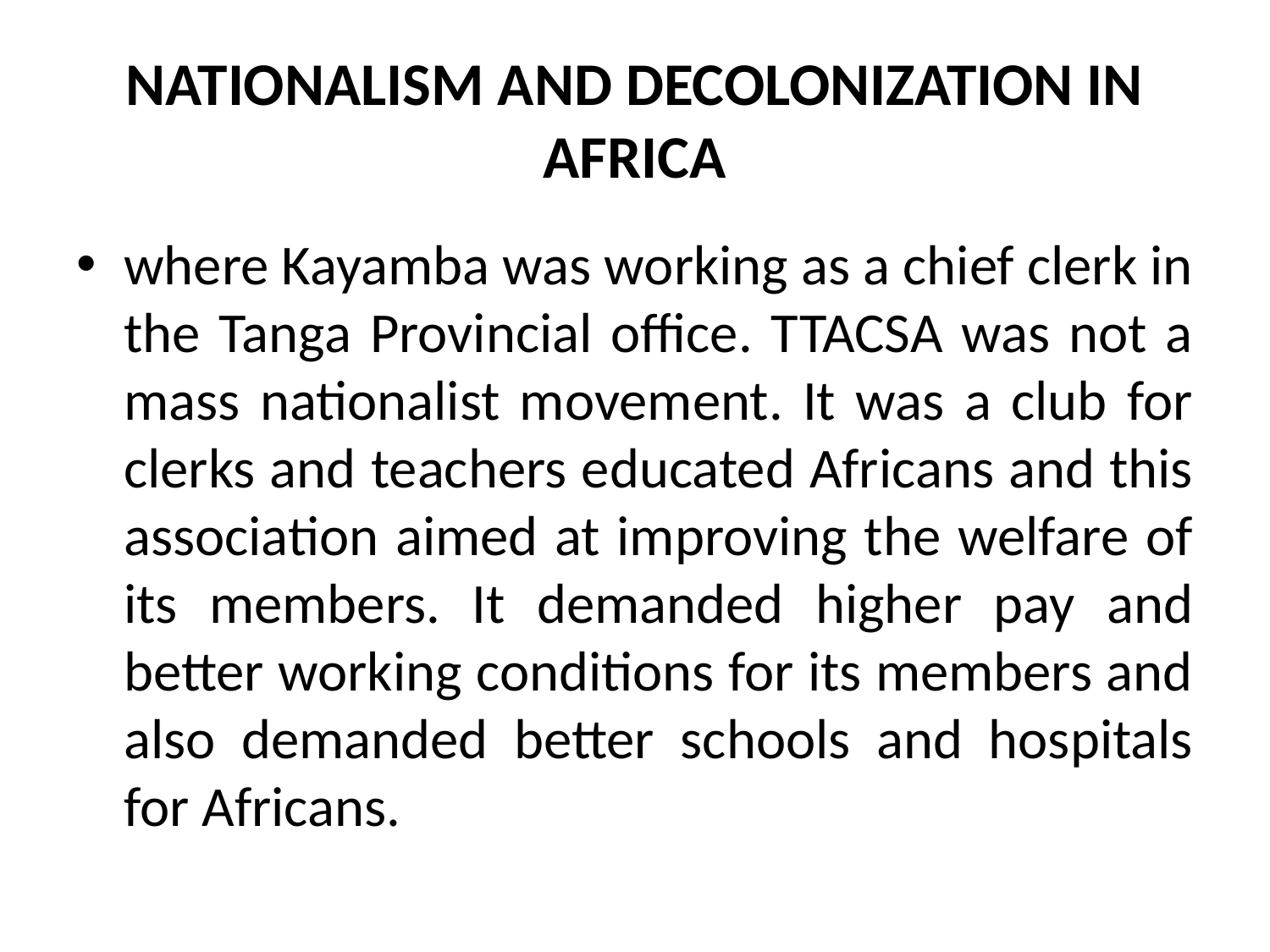

# NATIONALISM AND DECOLONIZATION IN AFRICA
where Kayamba was working as a chief clerk in the Tanga Provincial office. TTACSA was not a mass nationalist movement. It was a club for clerks and teachers educated Africans and this association aimed at improving the welfare of its members. It demanded higher pay and better working conditions for its members and also demanded better schools and hospitals for Africans.